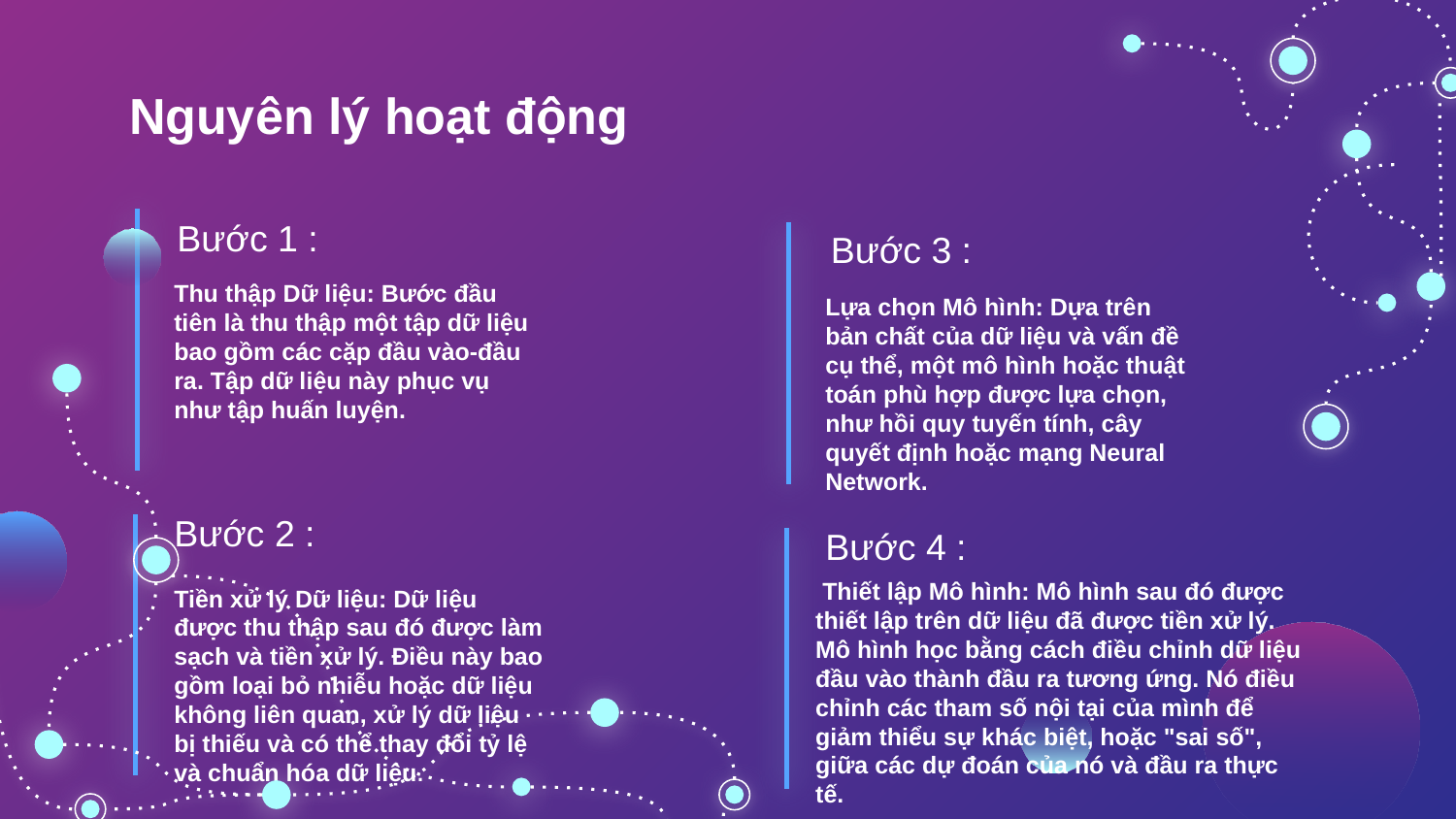

# Nguyên lý hoạt động
Bước 1 :
Bước 3 :

Thu thập Dữ liệu: Bước đầu tiên là thu thập một tập dữ liệu bao gồm các cặp đầu vào-đầu ra. Tập dữ liệu này phục vụ như tập huấn luyện.
Lựa chọn Mô hình: Dựa trên bản chất của dữ liệu và vấn đề cụ thể, một mô hình hoặc thuật toán phù hợp được lựa chọn, như hồi quy tuyến tính, cây quyết định hoặc mạng Neural Network.

Bước 2 :
Bước 4 :
 Thiết lập Mô hình: Mô hình sau đó được thiết lập trên dữ liệu đã được tiền xử lý. Mô hình học bằng cách điều chỉnh dữ liệu đầu vào thành đầu ra tương ứng. Nó điều chỉnh các tham số nội tại của mình để giảm thiểu sự khác biệt, hoặc "sai số", giữa các dự đoán của nó và đầu ra thực tế.
Tiền xử lý Dữ liệu: Dữ liệu được thu thập sau đó được làm sạch và tiền xử lý. Điều này bao gồm loại bỏ nhiễu hoặc dữ liệu không liên quan, xử lý dữ liệu bị thiếu và có thể thay đổi tỷ lệ và chuẩn hóa dữ liệu.